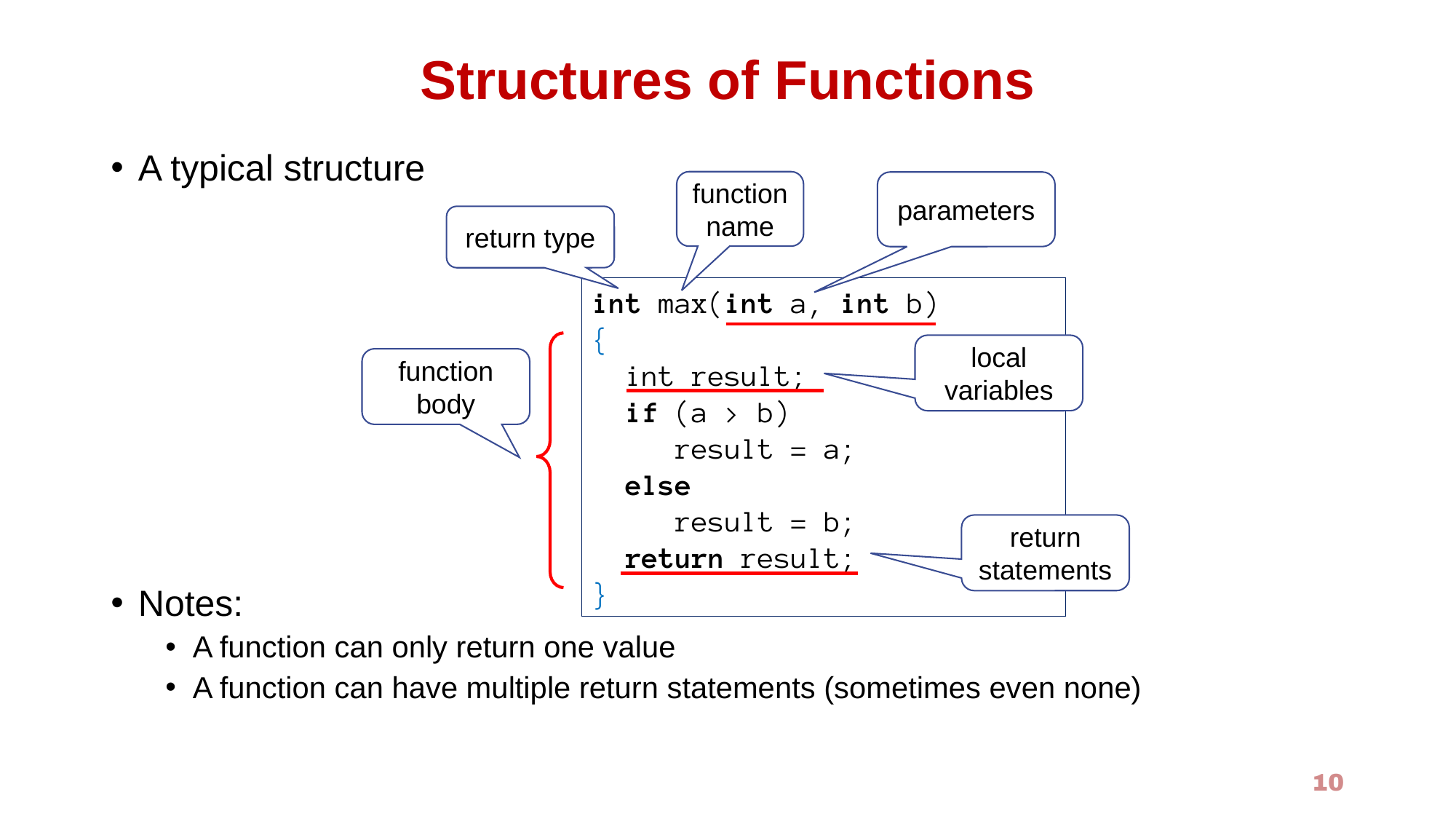

# Structures of Functions
A typical structure

Notes:
A function can only return one value
A function can have multiple return statements (sometimes even none)
function name
parameters

return type
int max(int a, int b)
{
  int result;
  if (a > b)
     result = a;
  else
     result = b;
  return result;
}

local
variables
function body
return statements
10